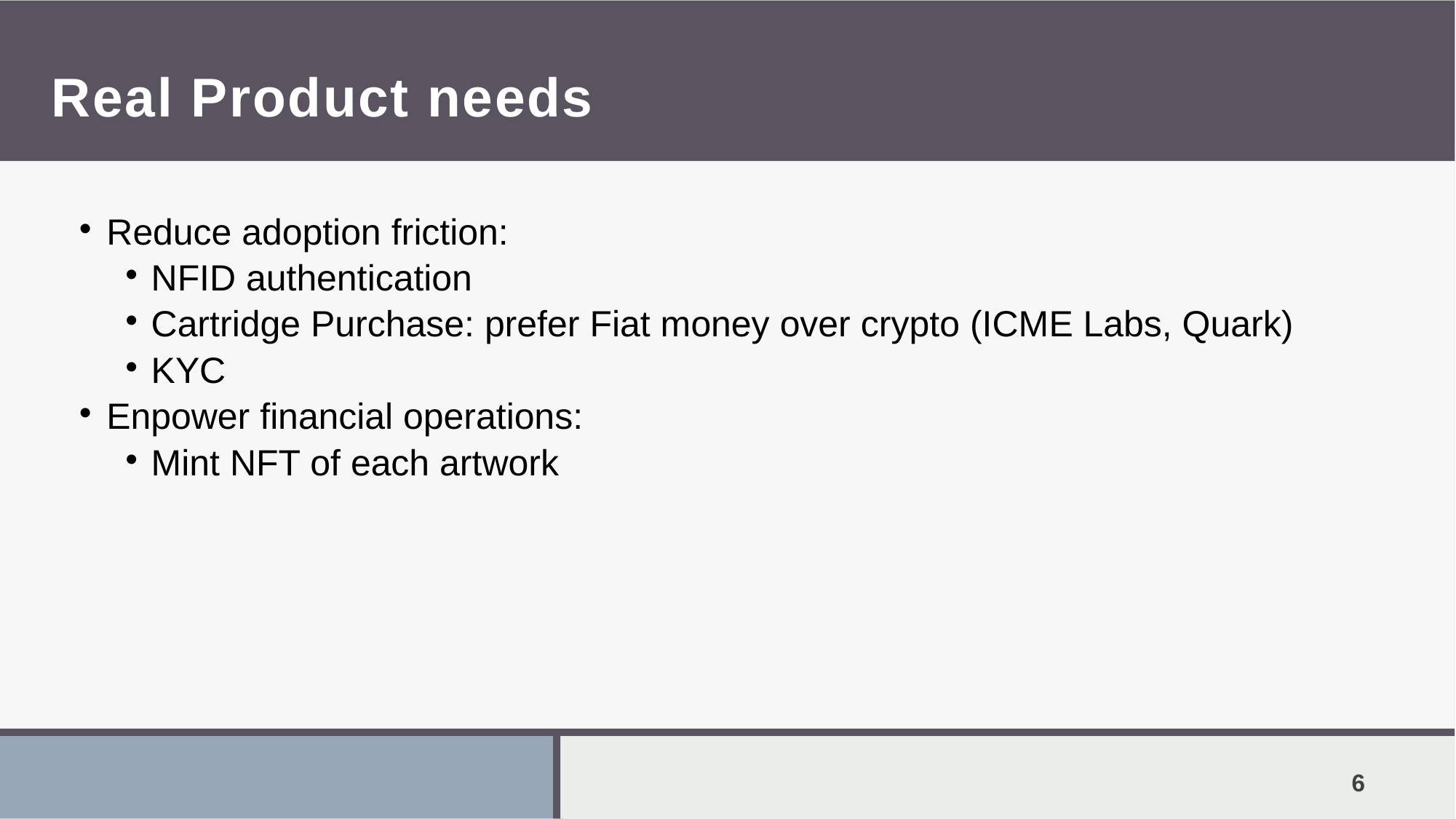

# Real Product needs

Reduce adoption friction:
NFID authentication
Cartridge Purchase: prefer Fiat money over crypto (ICME Labs, Quark)
KYC
Enpower financial operations:
Mint NFT of each artwork

6